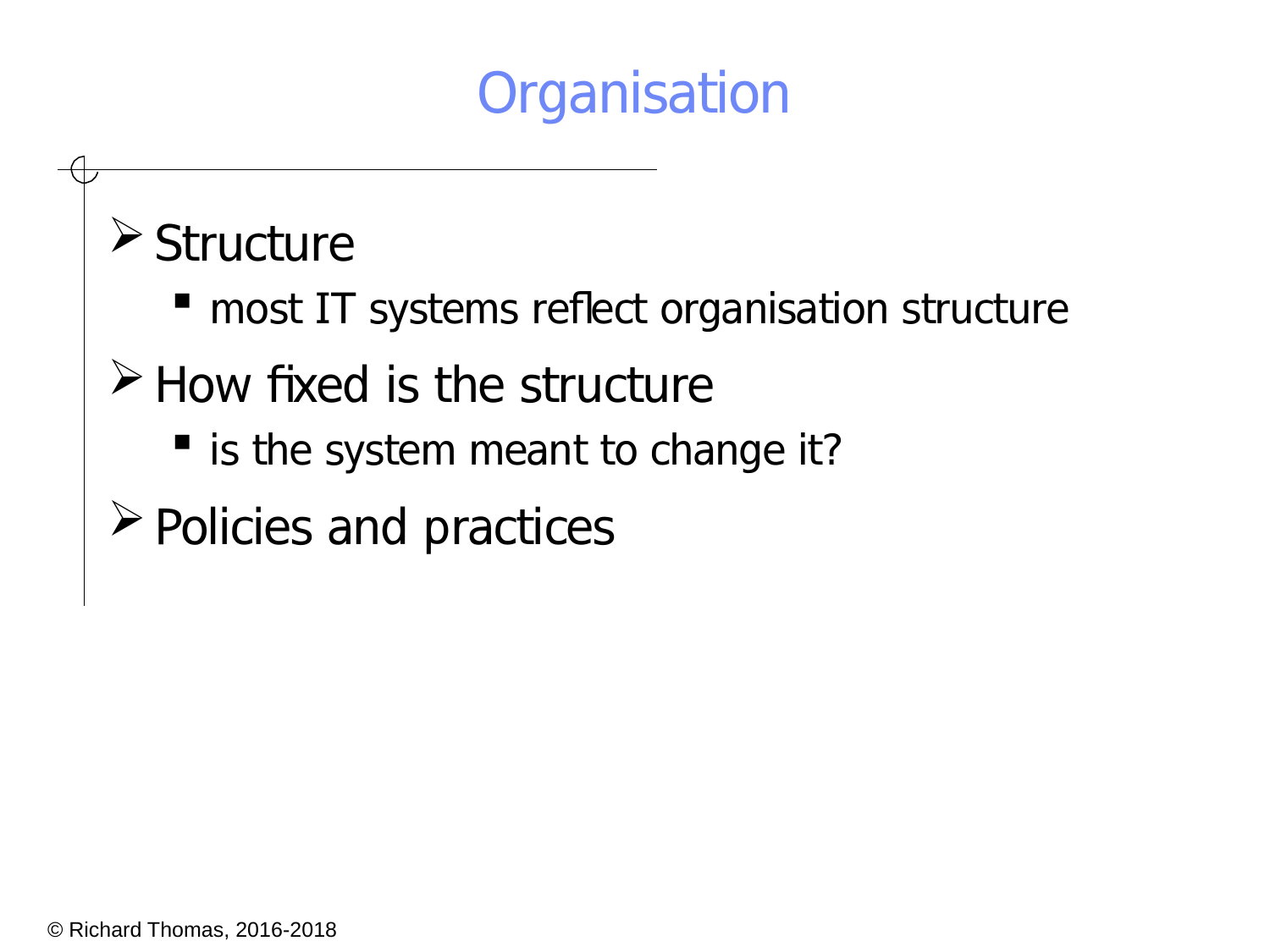

# Organisation
Structure
most IT systems reflect organisation structure
How fixed is the structure
is the system meant to change it?
Policies and practices